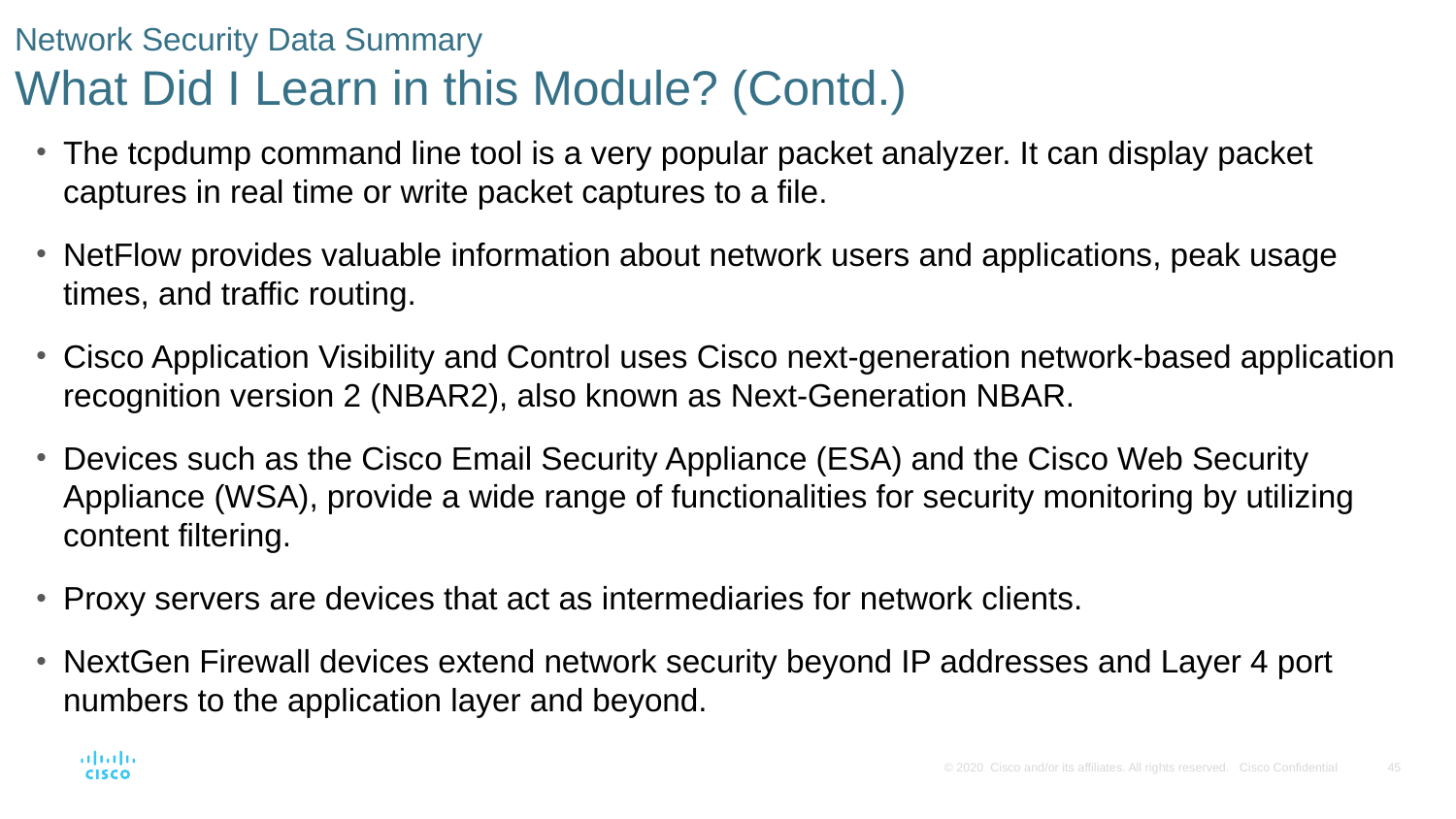

# Network Security Data Summary What Did I Learn in this Module? (Contd.)
The tcpdump command line tool is a very popular packet analyzer. It can display packet captures in real time or write packet captures to a file.
NetFlow provides valuable information about network users and applications, peak usage times, and traffic routing.
Cisco Application Visibility and Control uses Cisco next-generation network-based application recognition version 2 (NBAR2), also known as Next-Generation NBAR.
Devices such as the Cisco Email Security Appliance (ESA) and the Cisco Web Security Appliance (WSA), provide a wide range of functionalities for security monitoring by utilizing content filtering.
Proxy servers are devices that act as intermediaries for network clients.
NextGen Firewall devices extend network security beyond IP addresses and Layer 4 port numbers to the application layer and beyond.